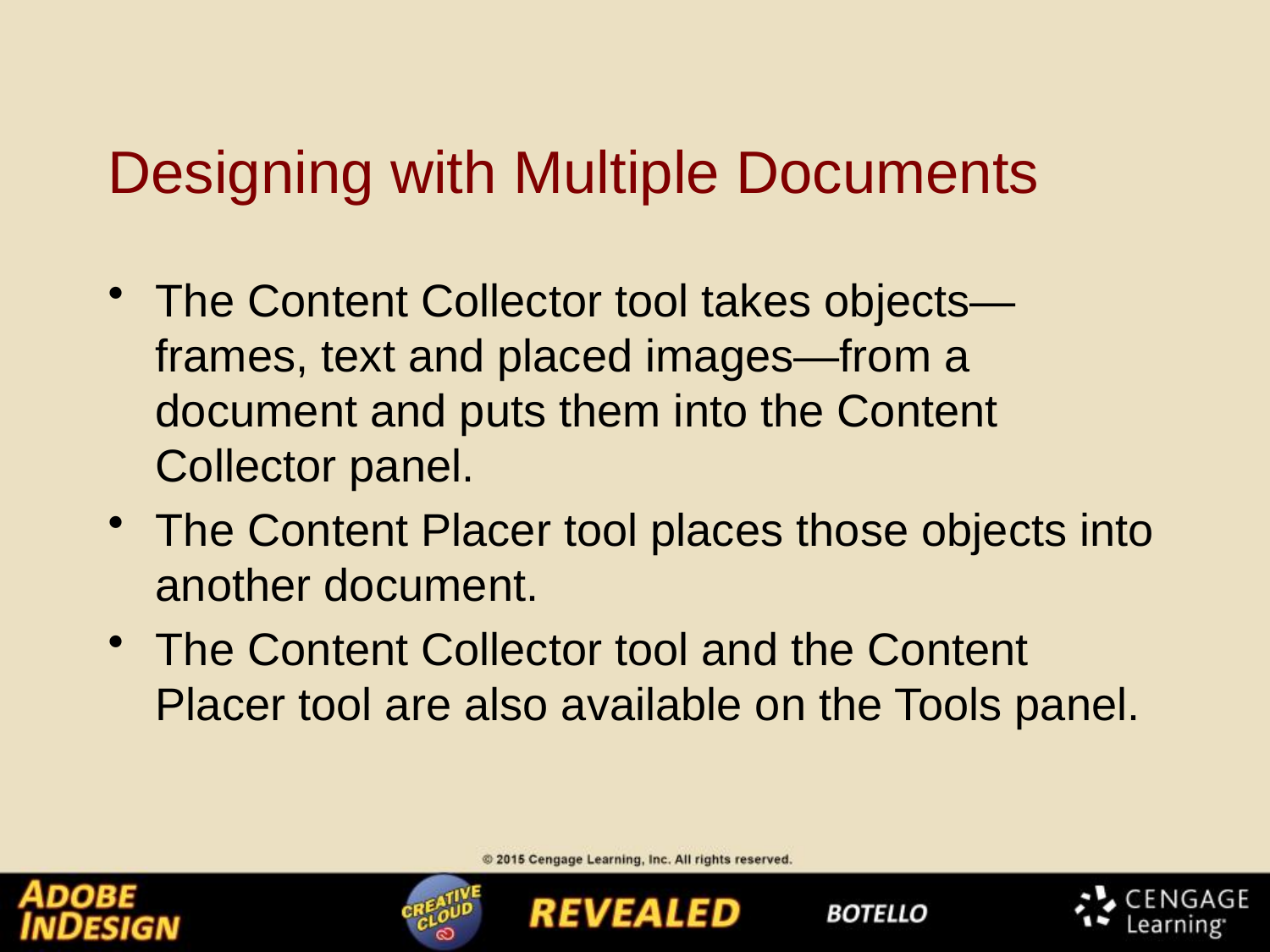

# Designing with Multiple Documents
The Content Collector tool takes objects—frames, text and placed images—from a document and puts them into the Content Collector panel.
The Content Placer tool places those objects into another document.
The Content Collector tool and the Content Placer tool are also available on the Tools panel.